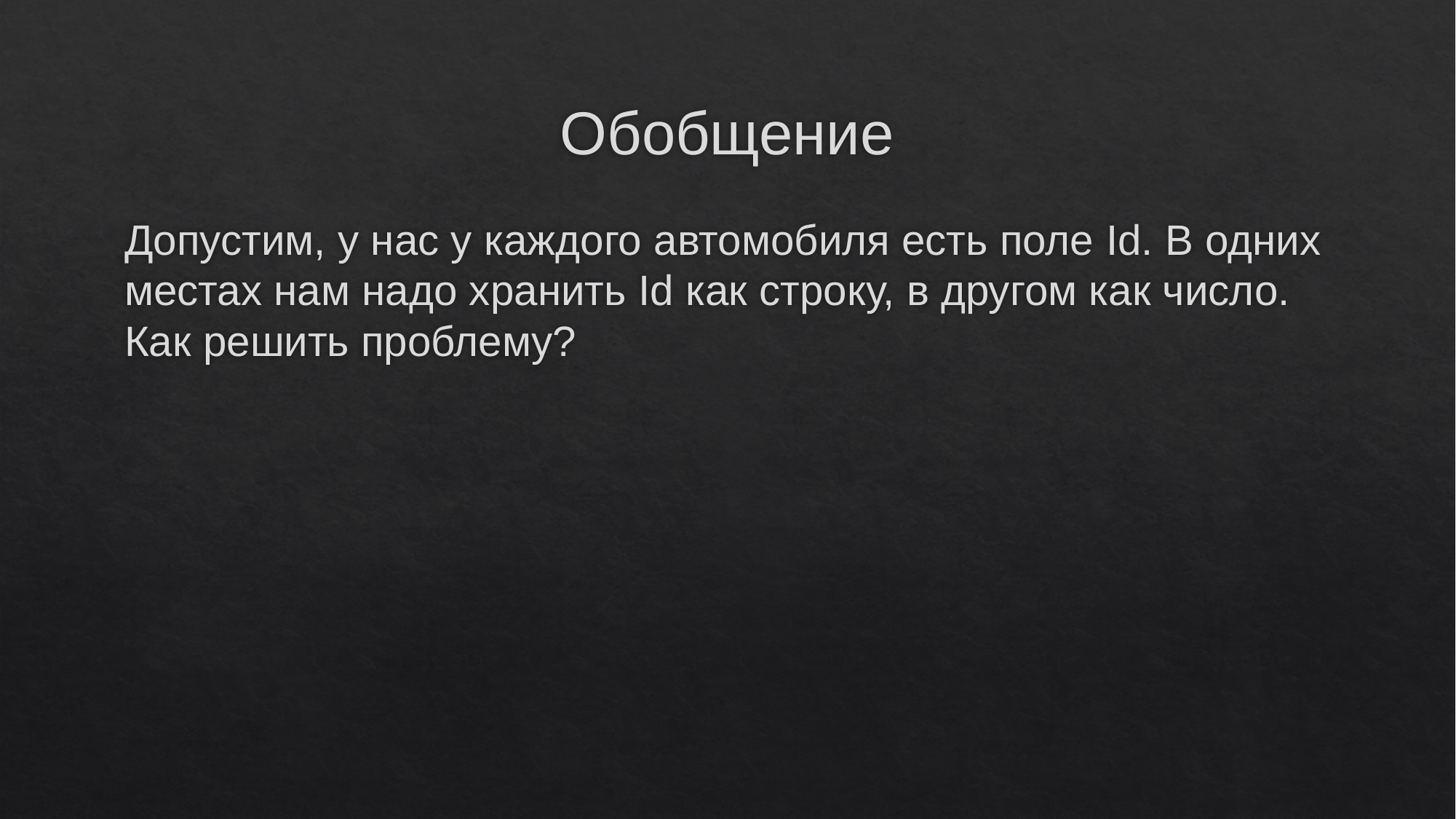

# Обобщение
Допустим, у нас у каждого автомобиля есть поле Id. В одних местах нам надо хранить Id как строку, в другом как число. Как решить проблему?